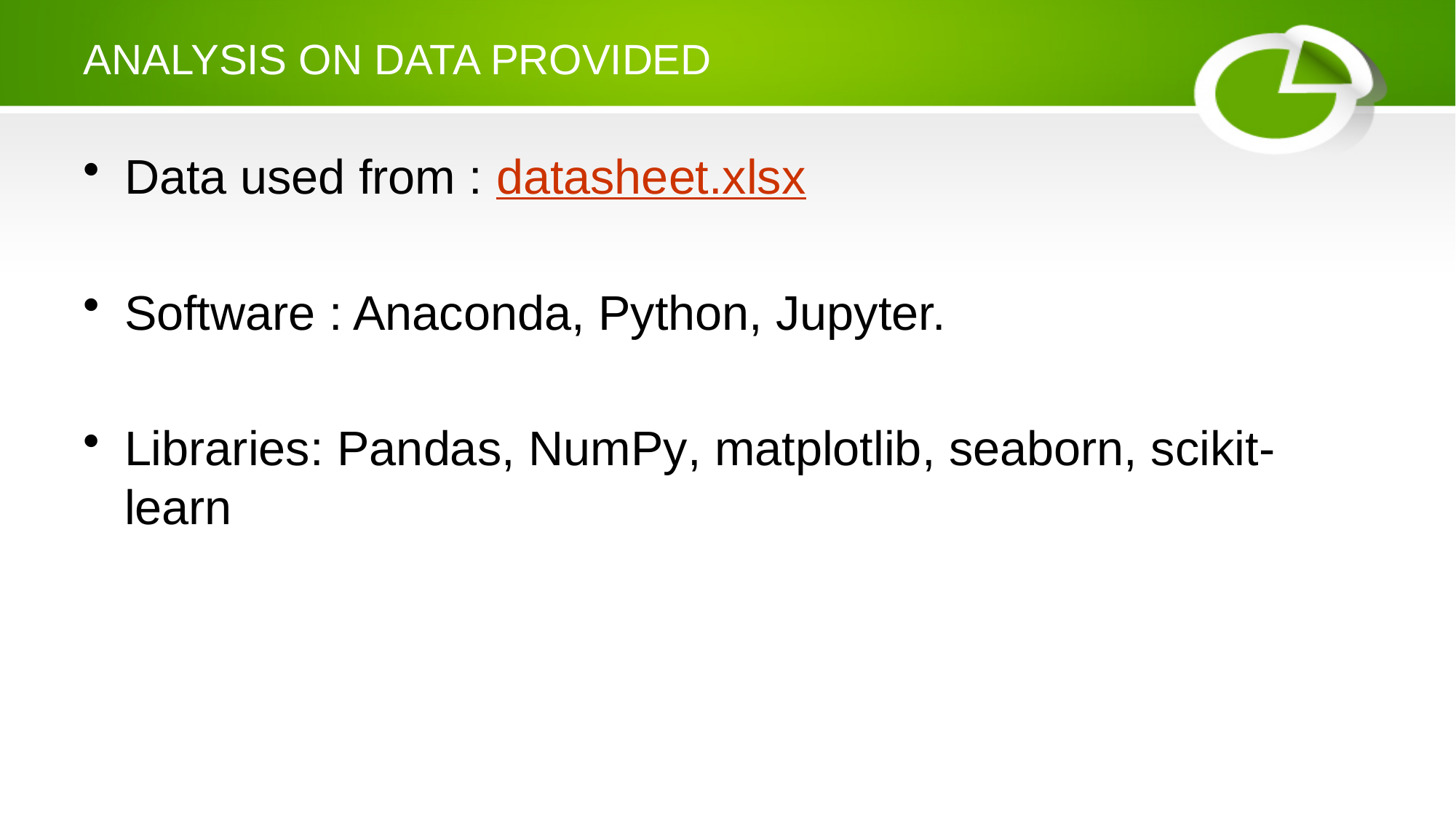

# ANALYSIS ON DATA PROVIDED
Data used from : datasheet.xlsx

Software : Anaconda, Python, Jupyter.

Libraries: Pandas, NumPy, matplotlib, seaborn, scikit-learn